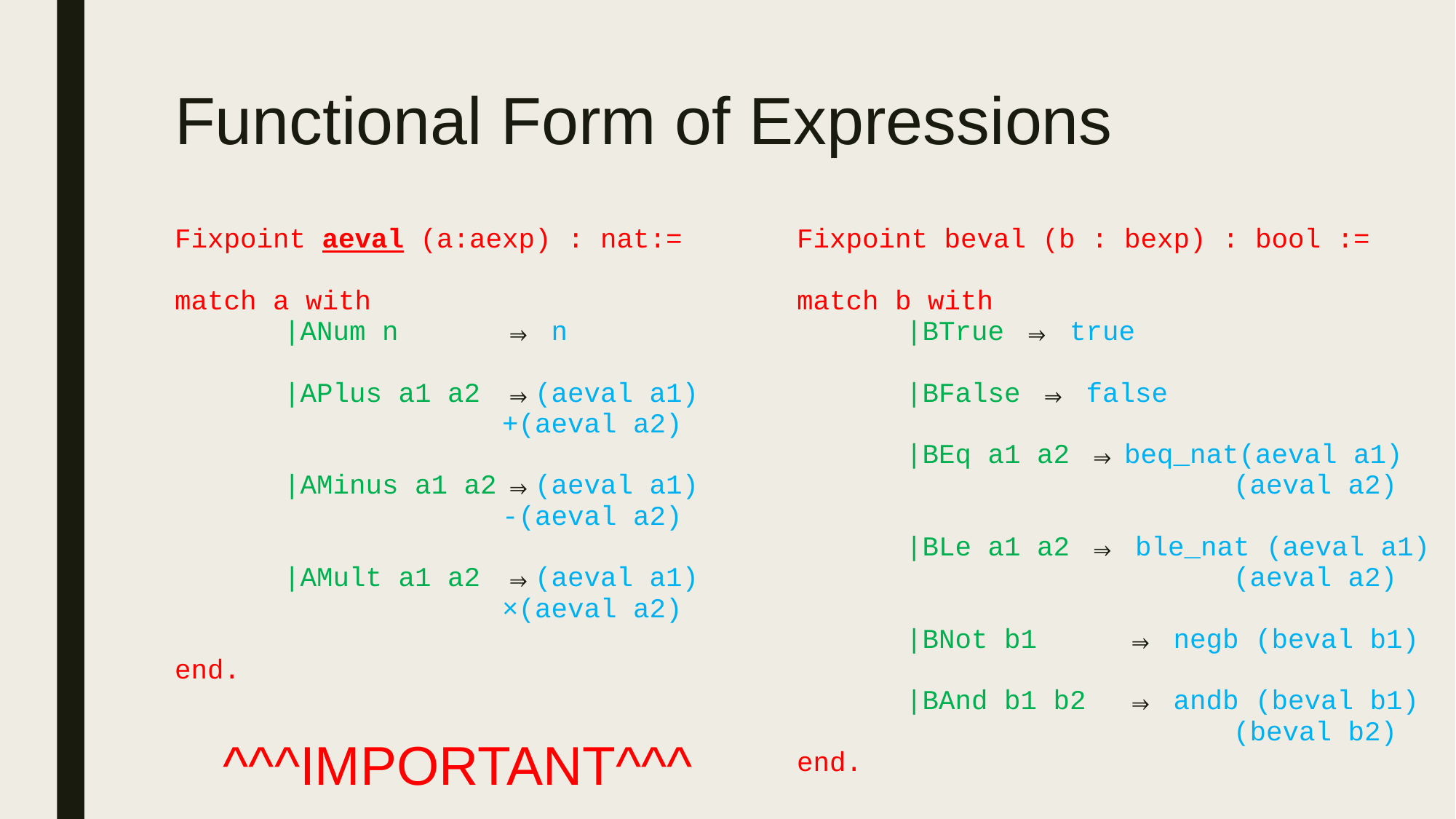

# Functional Form of Expressions
Fixpoint aeval (a:aexp) : nat:=
match a with
	|ANum n 	⇒ n
	|APlus a1 a2 	⇒(aeval a1) 				+(aeval a2)
	|AMinus a1 a2	⇒(aeval a1) 				-(aeval a2)
	|AMult a1 a2	⇒(aeval a1)
			×(aeval a2)
end.
^^^IMPORTANT^^^
Fixpoint beval (b : bexp) : bool :=
match b with
	|BTrue ⇒ true
	|BFalse ⇒ false
	|BEq a1 a2 ⇒	beq_nat(aeval a1) 				(aeval a2)
	|BLe a1 a2 ⇒ ble_nat (aeval a1) 				(aeval a2)
	|BNot b1 	⇒ negb (beval b1)
	|BAnd b1 b2 	⇒ andb (beval b1) 				(beval b2)
end.